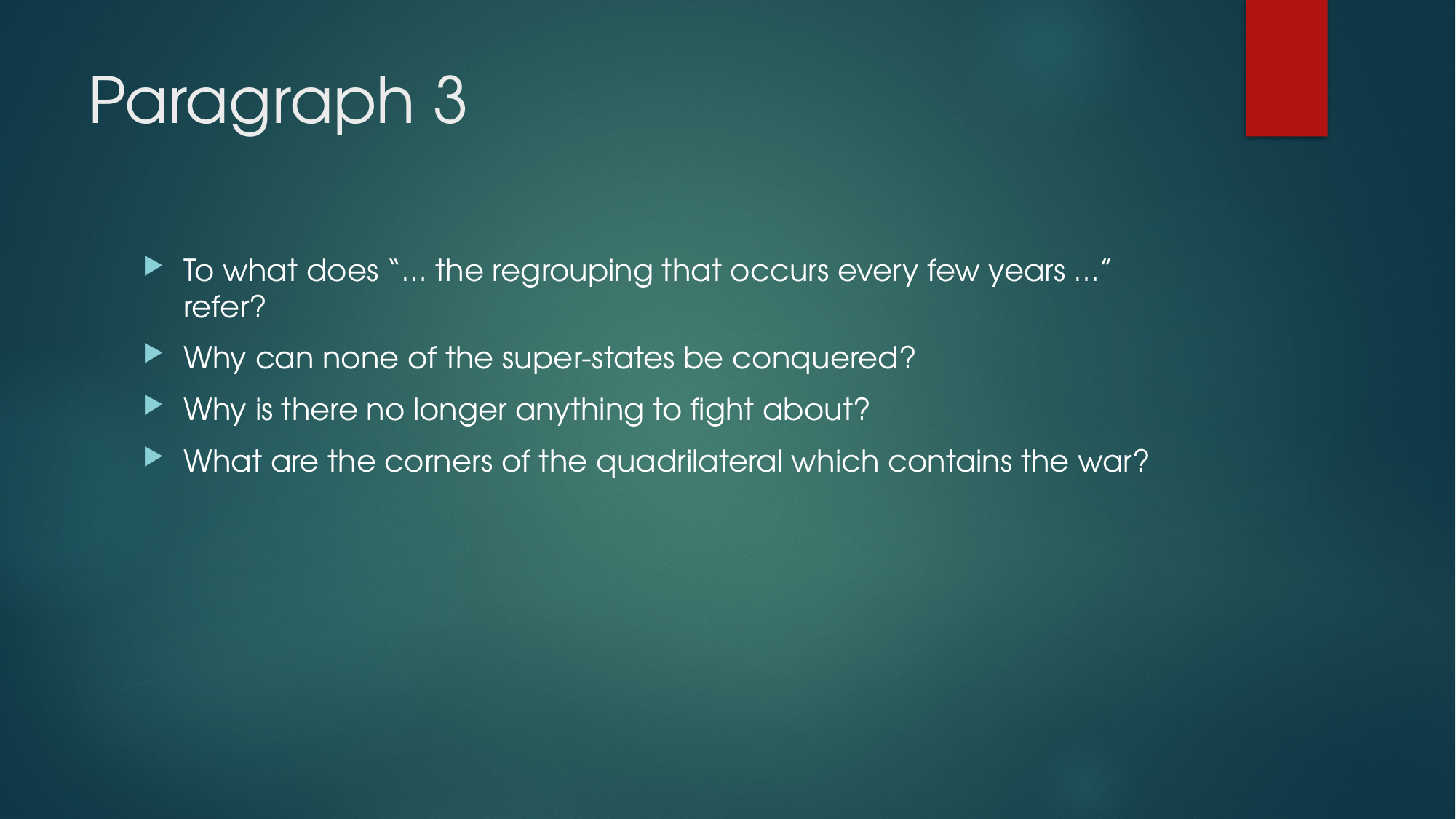

# Paragraph 3
To what does “… the regrouping that occurs every few years …” refer?
Why can none of the super-states be conquered?
Why is there no longer anything to fight about?
What are the corners of the quadrilateral which contains the war?